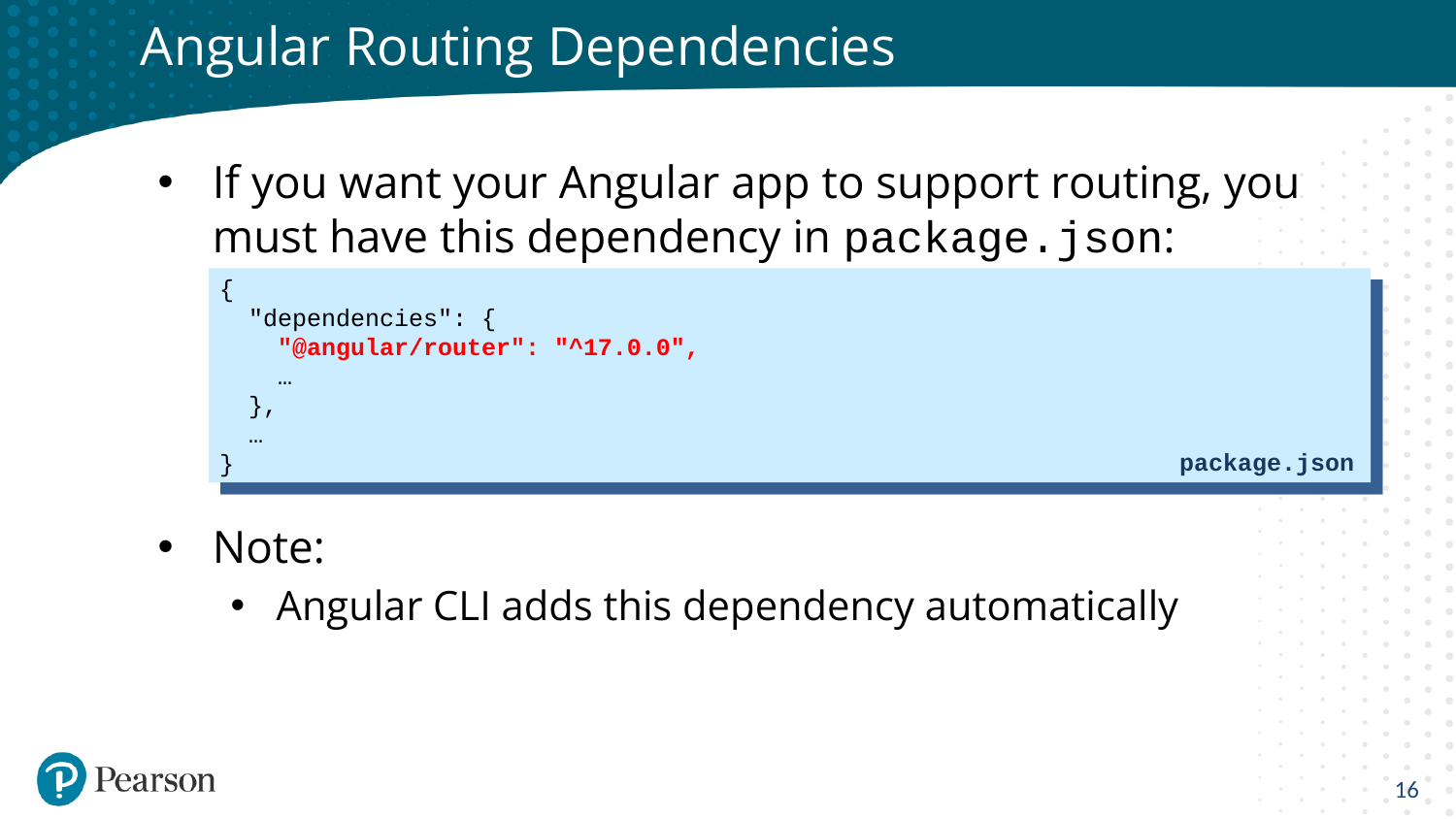

# Angular Routing Dependencies
If you want your Angular app to support routing, you must have this dependency in package.json:

Note:
Angular CLI adds this dependency automatically
{
  "dependencies": {
    "@angular/router": "^17.0.0",
    …
  },
  …
}
package.json
16